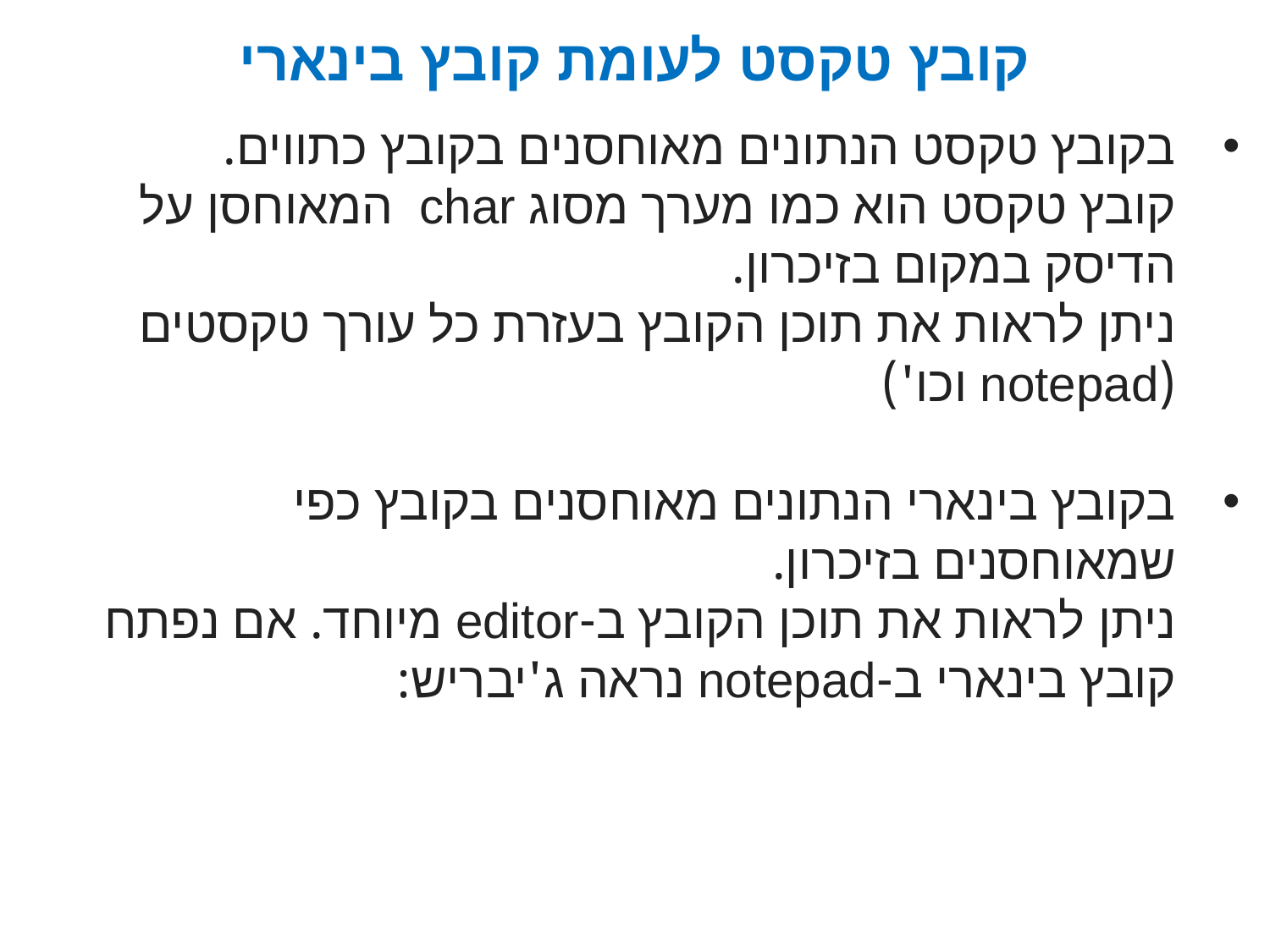

# קובץ טקסט לעומת קובץ בינארי
בקובץ טקסט הנתונים מאוחסנים בקובץ כתווים.
קובץ טקסט הוא כמו מערך מסוג char  המאוחסן על הדיסק במקום בזיכרון.
ניתן לראות את תוכן הקובץ בעזרת כל עורך טקסטים (notepad וכו')

בקובץ בינארי הנתונים מאוחסנים בקובץ כפי שמאוחסנים בזיכרון.
ניתן לראות את תוכן הקובץ ב-editor מיוחד. אם נפתח קובץ בינארי ב-notepad נראה ג'יבריש: